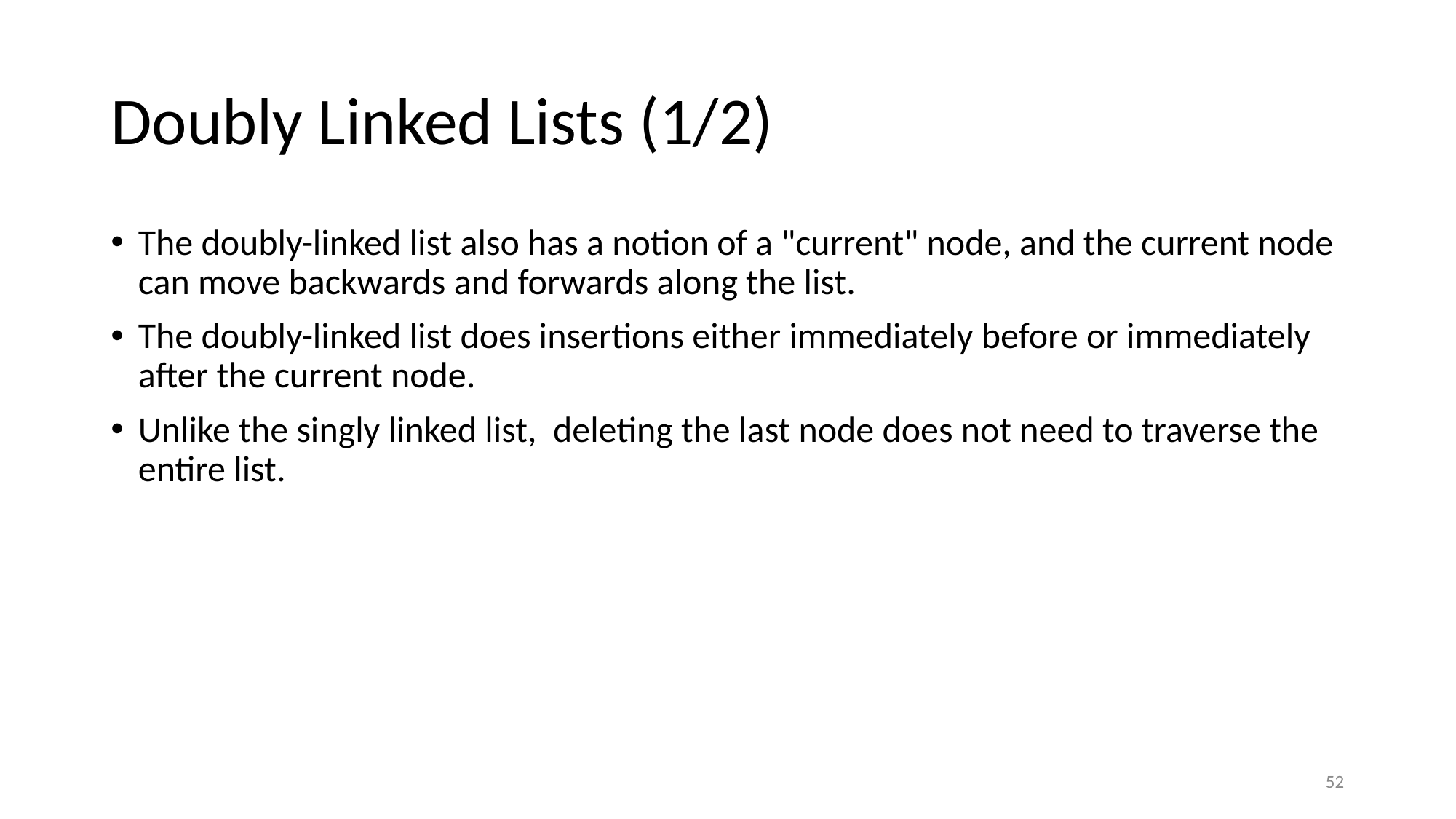

# Doubly Linked Lists (1/2)
The doubly-linked list also has a notion of a "current" node, and the current node can move backwards and forwards along the list.
The doubly-linked list does insertions either immediately before or immediately after the current node.
Unlike the singly linked list,  deleting the last node does not need to traverse the entire list.

52